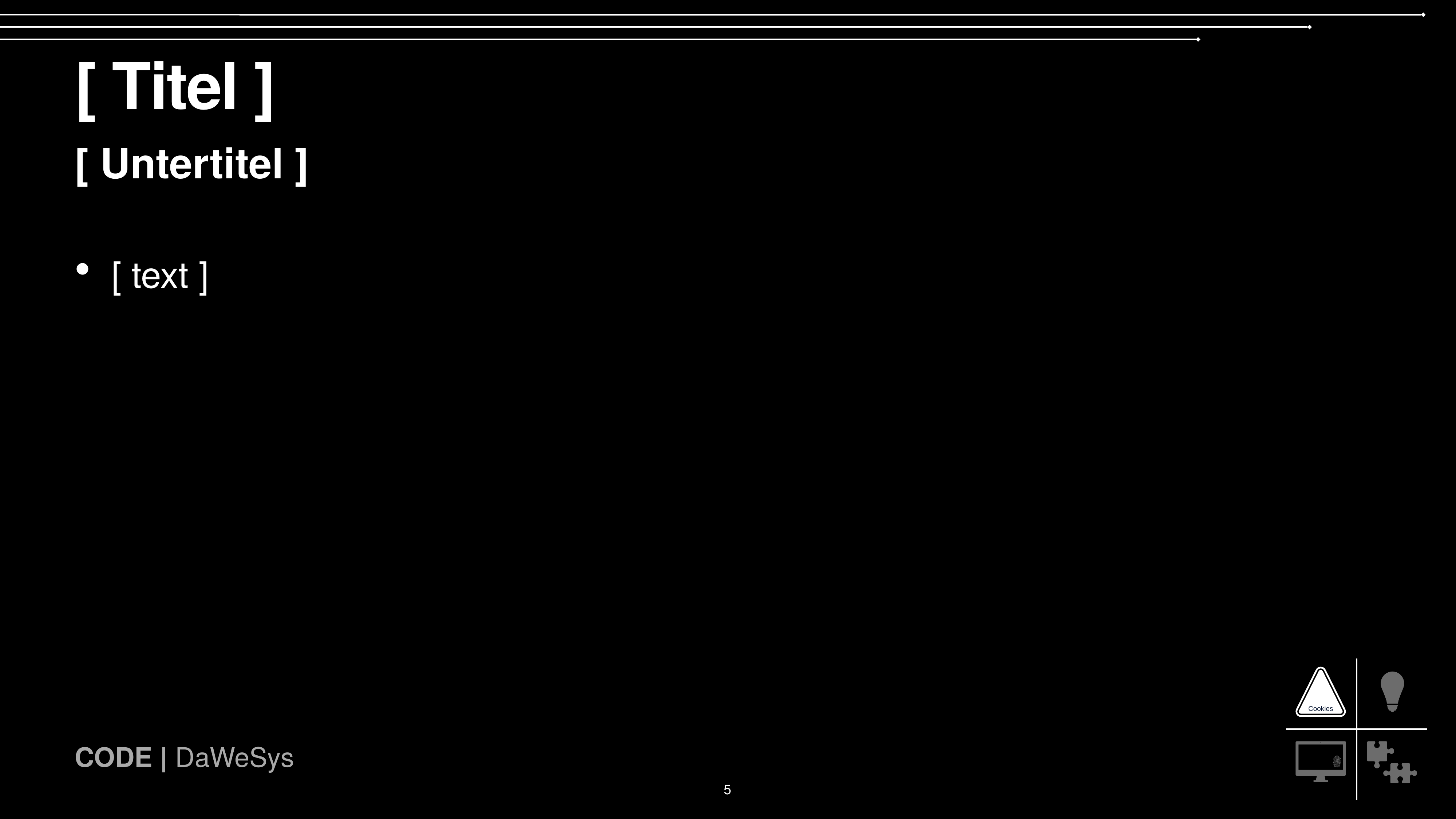

# [ Titel ]
[ Untertitel ]
[ text ]

Cookies
🍪

CODE | DaWeSys

5